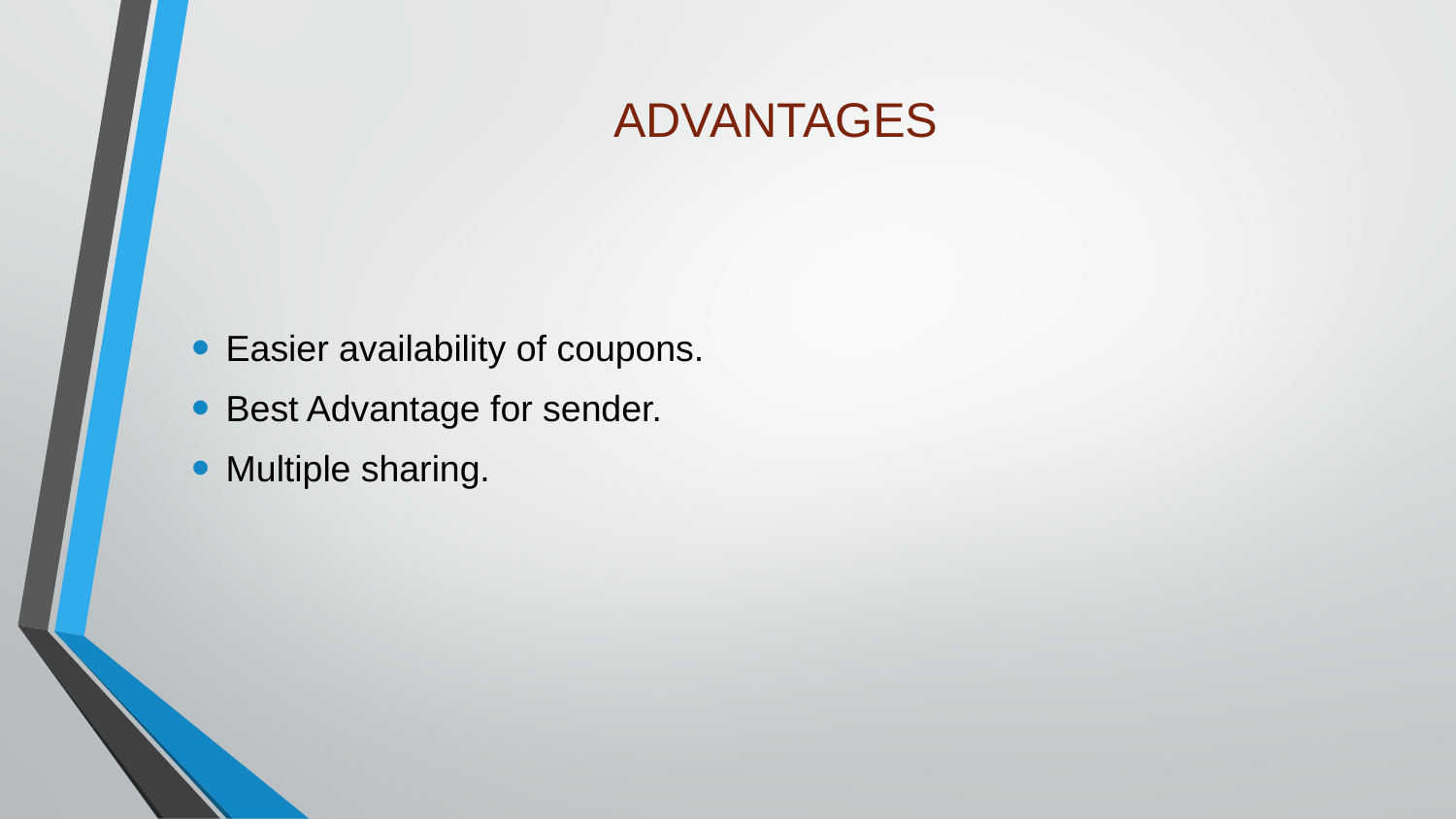

# ADVANTAGES
Easier availability of coupons.
Best Advantage for sender.
Multiple sharing.